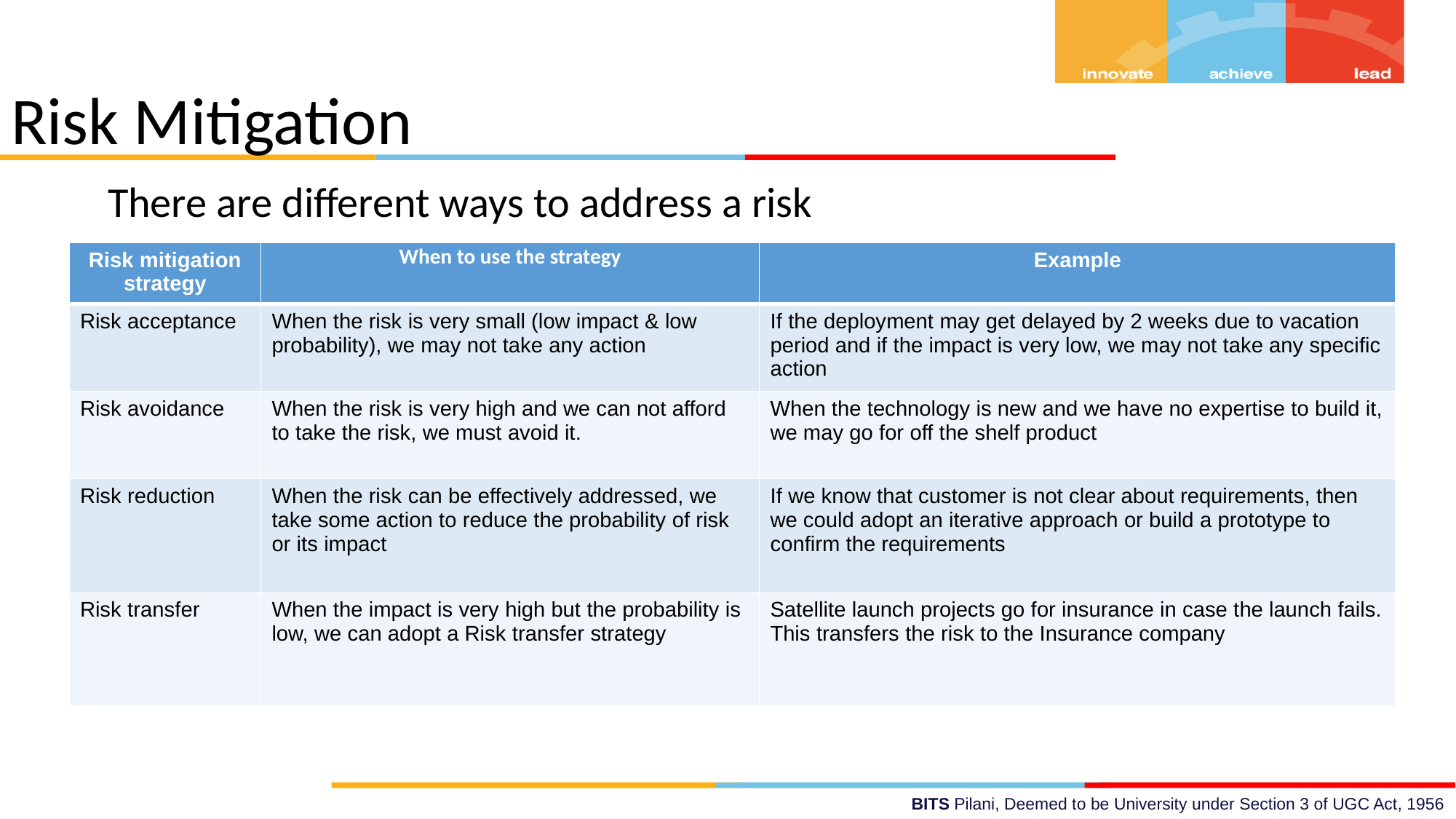

Risk Mitigation
There are different ways to address a risk
| Risk mitigation strategy | When to use the strategy | Example |
| --- | --- | --- |
| Risk acceptance | When the risk is very small (low impact & low probability), we may not take any action | If the deployment may get delayed by 2 weeks due to vacation period and if the impact is very low, we may not take any specific action |
| Risk avoidance | When the risk is very high and we can not afford to take the risk, we must avoid it. | When the technology is new and we have no expertise to build it, we may go for off the shelf product |
| Risk reduction | When the risk can be effectively addressed, we take some action to reduce the probability of risk or its impact | If we know that customer is not clear about requirements, then we could adopt an iterative approach or build a prototype to confirm the requirements |
| Risk transfer | When the impact is very high but the probability is low, we can adopt a Risk transfer strategy | Satellite launch projects go for insurance in case the launch fails. This transfers the risk to the Insurance company |